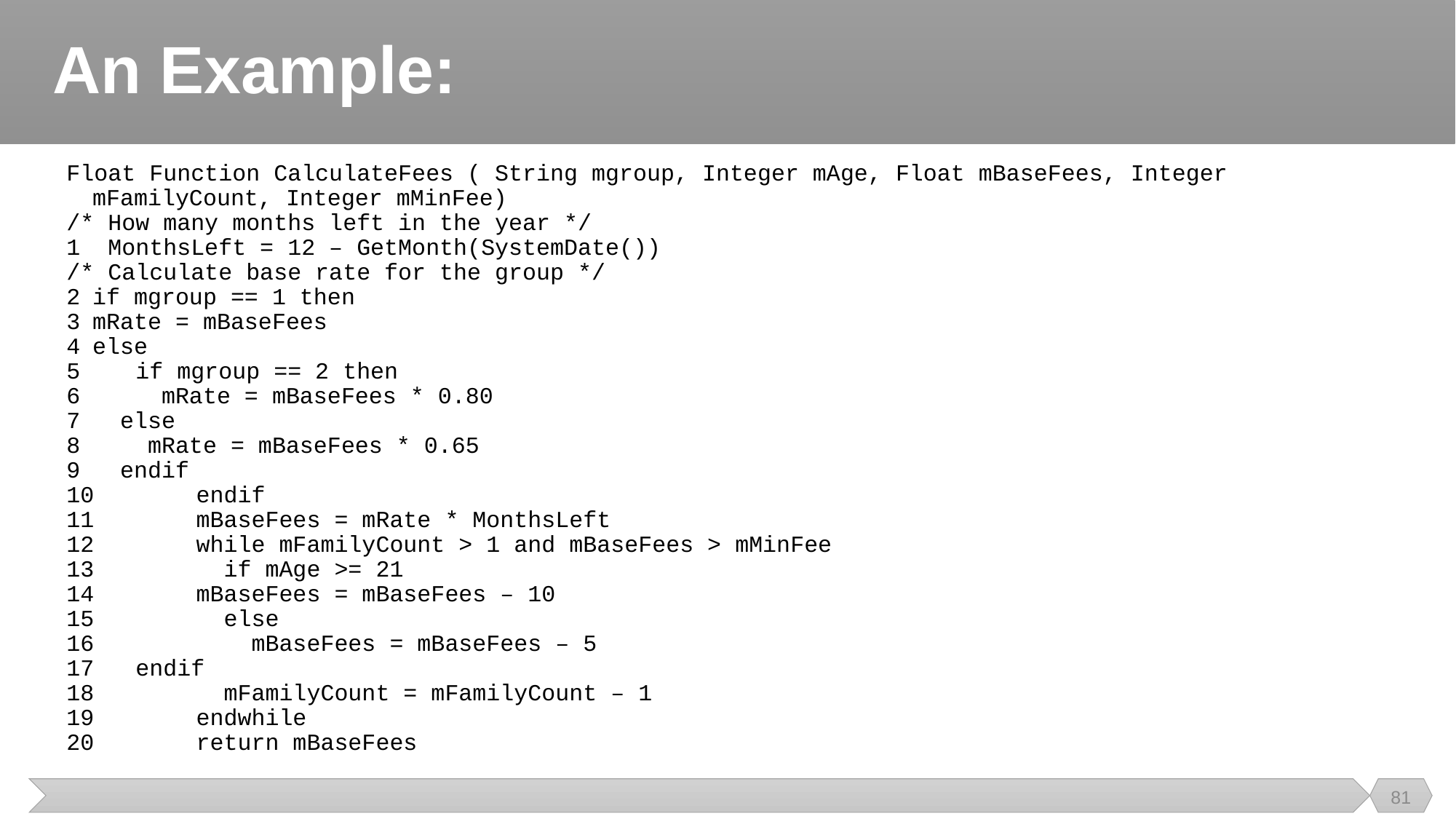

# An Example:
Float Function CalculateFees ( String mgroup, Integer mAge, Float mBaseFees, Integer mFamilyCount, Integer mMinFee)
/* How many months left in the year */
1  MonthsLeft = 12 – GetMonth(SystemDate())
/* Calculate base rate for the group */
2	if mgroup == 1 then
3		mRate = mBaseFees
4	else
5    if mgroup == 2 then
6	     mRate = mBaseFees * 0.80
7	  else
8	    mRate = mBaseFees * 0.65
9	  endif
10	endif
11	mBaseFees = mRate * MonthsLeft
12	while mFamilyCount > 1 and mBaseFees > mMinFee
13	  if mAge >= 21
14 	mBaseFees = mBaseFees – 10
15	  else
16	    mBaseFees = mBaseFees – 5
17   endif
18	  mFamilyCount = mFamilyCount – 1
19	endwhile
20	return mBaseFees
81